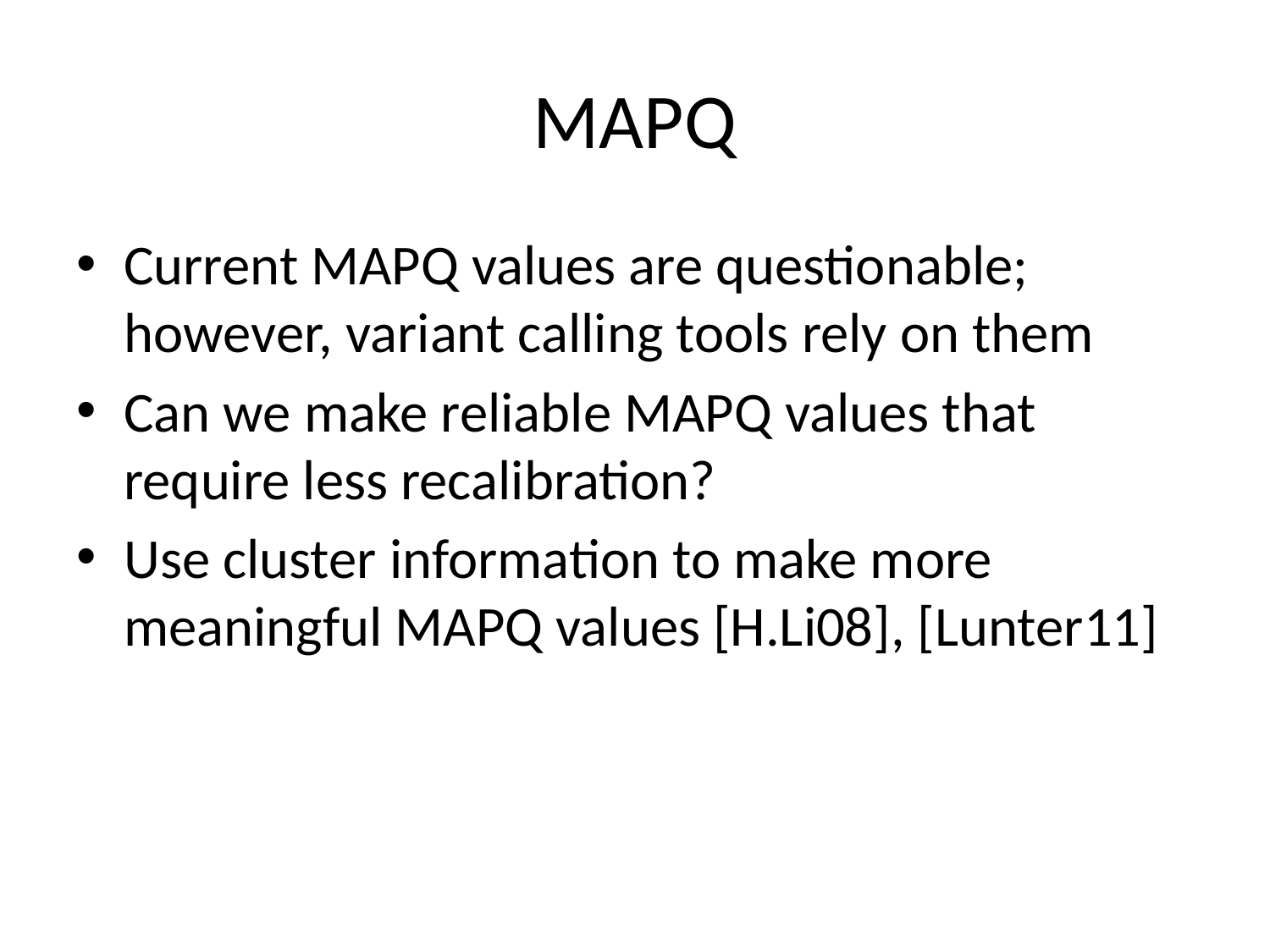

# MAPQ
Current MAPQ values are questionable; however, variant calling tools rely on them
Can we make reliable MAPQ values that require less recalibration?
Use cluster information to make more meaningful MAPQ values [H.Li08], [Lunter11]